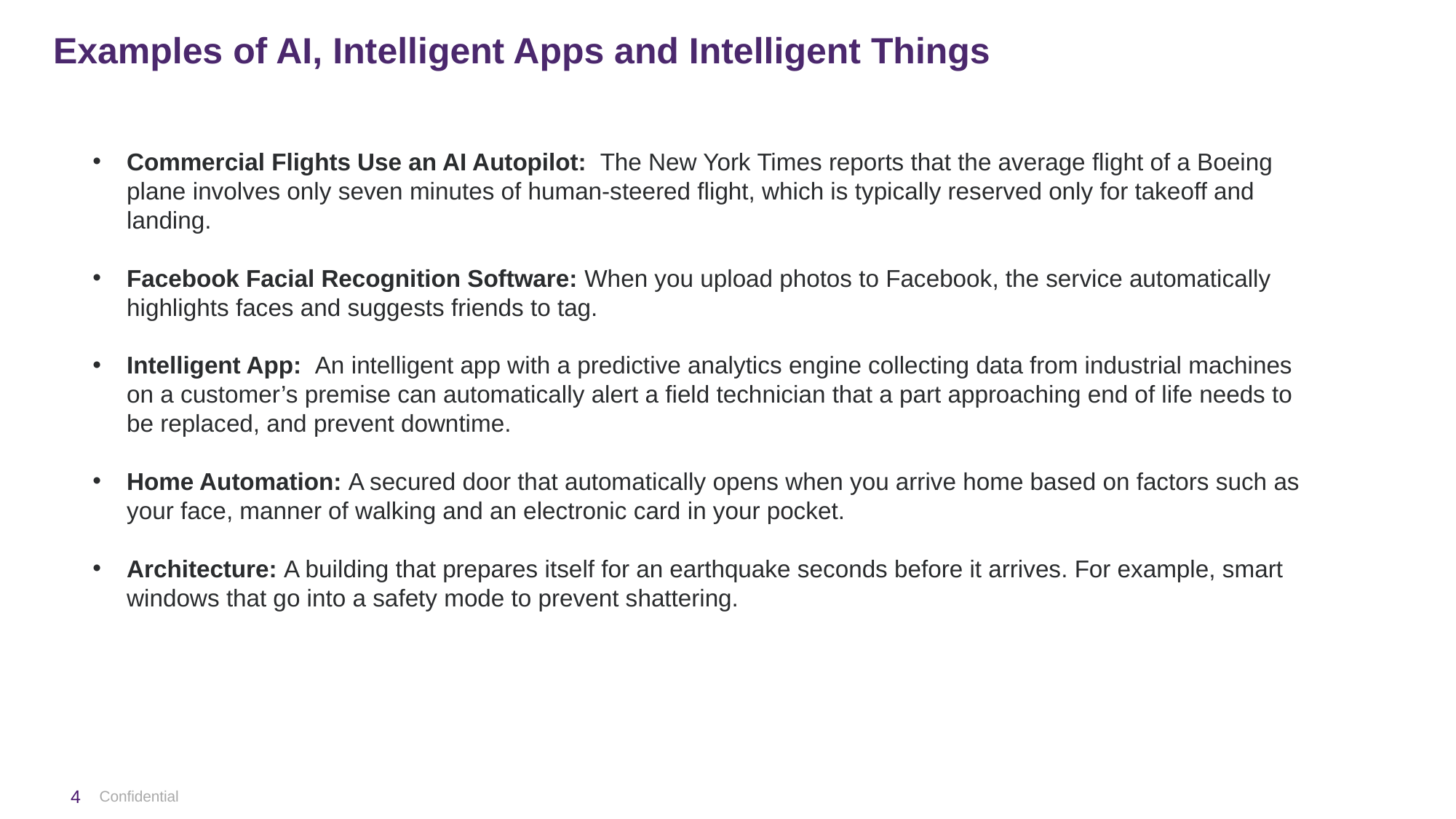

Examples of AI, Intelligent Apps and Intelligent Things

Commercial Flights Use an AI Autopilot:  The New York Times reports that the average flight of a Boeing plane involves only seven minutes of human-steered flight, which is typically reserved only for takeoff and landing.

Facebook Facial Recognition Software: When you upload photos to Facebook, the service automatically highlights faces and suggests friends to tag.

Intelligent App:  An intelligent app with a predictive analytics engine collecting data from industrial machines on a customer’s premise can automatically alert a field technician that a part approaching end of life needs to be replaced, and prevent downtime.

Home Automation: A secured door that automatically opens when you arrive home based on factors such as your face, manner of walking and an electronic card in your pocket.

Architecture: A building that prepares itself for an earthquake seconds before it arrives. For example, smart windows that go into a safety mode to prevent shattering.